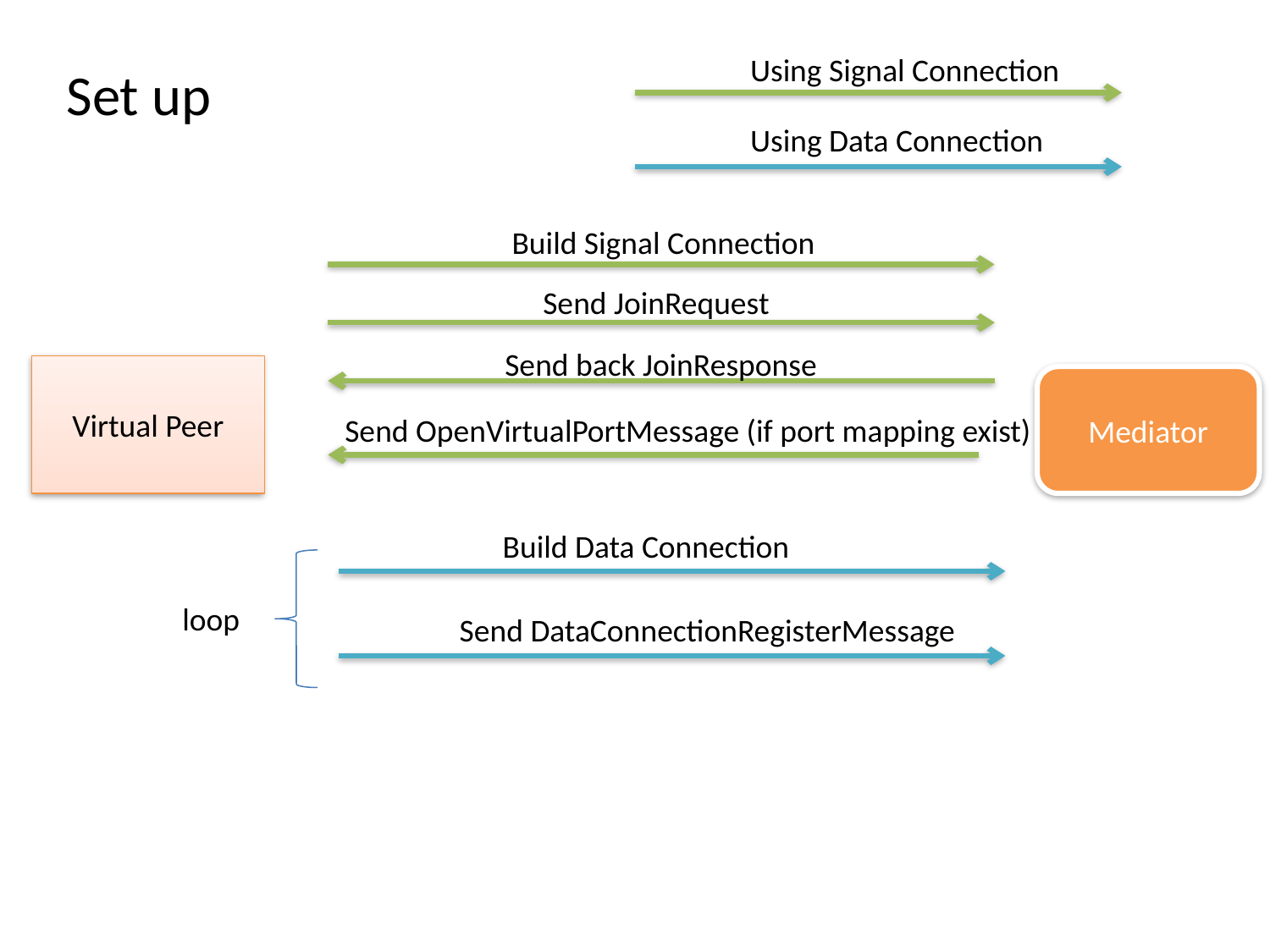

Using Signal Connection
Set up
Using Data Connection
Build Signal Connection
Send JoinRequest
Send back JoinResponse
Virtual Peer
Mediator
Send OpenVirtualPortMessage (if port mapping exist)
Build Data Connection

loop
Send DataConnectionRegisterMessage